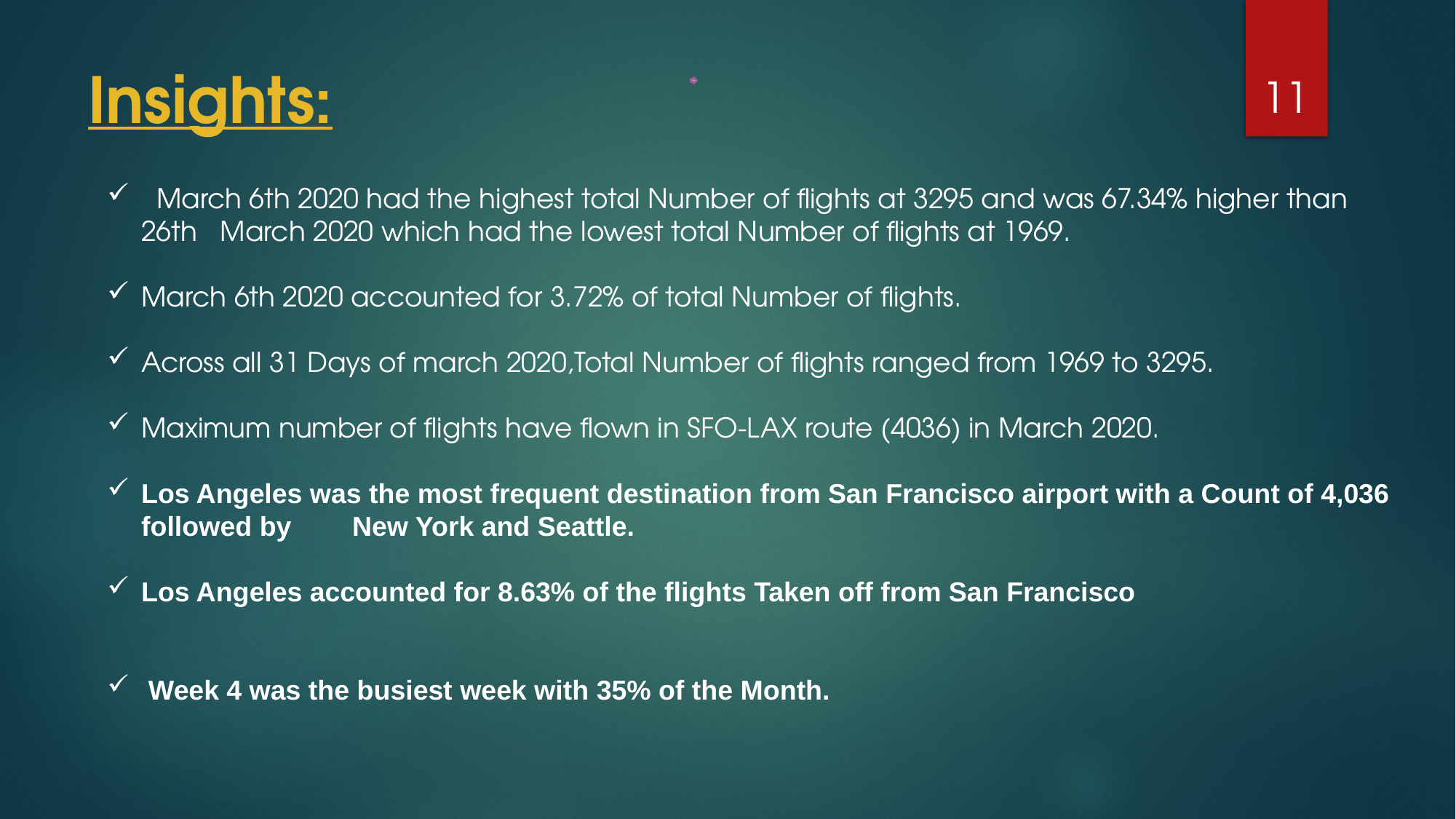

11
# Insights:

  March 6th 2020 had the highest total Number of flights at 3295 and was 67.34% higher than    26th   March 2020 which had the lowest total Number of flights at 1969.

March 6th 2020 accounted for 3.72% of total Number of flights.

Across all 31 Days of march 2020,Total Number of flights ranged from 1969 to 3295.

Maximum number of flights have flown in SFO-LAX route (4036) in March 2020.

Los Angeles was the most frequent destination from San Francisco airport with a Count of 4,036 followed by        New York and Seattle.

Los Angeles accounted for 8.63% of the flights Taken off from San Francisco

﻿﻿ Week 4 was the busiest week with 35% of the Month.